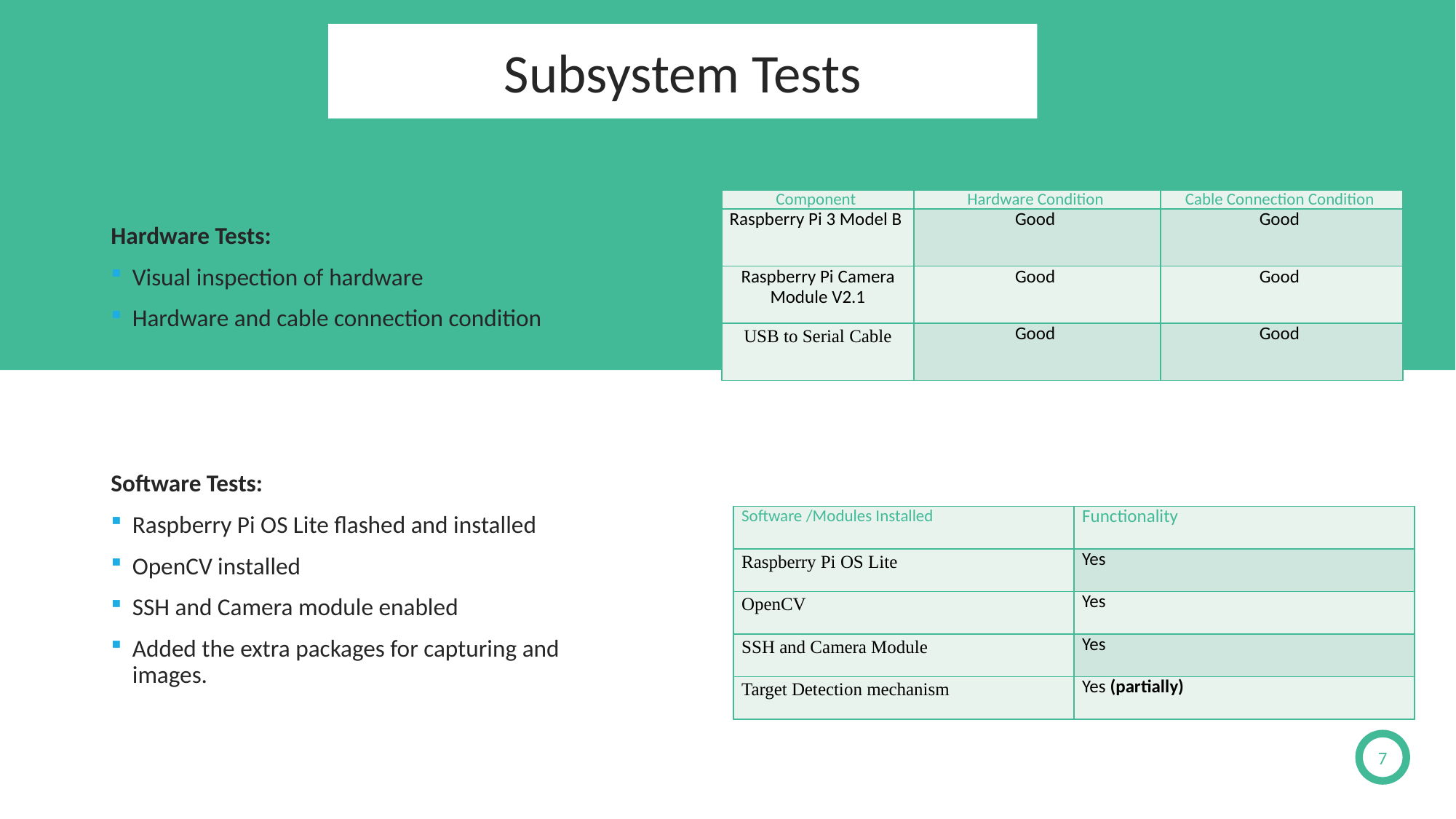

# Subsystem Tests
| Component | Hardware Condition | Cable Connection Condition |
| --- | --- | --- |
| Raspberry Pi 3 Model B | Good | Good |
| Raspberry Pi Camera Module V2.1 | Good | Good |
| USB to Serial Cable | Good | Good |
Hardware Tests:
Visual inspection of hardware
Hardware and cable connection condition

Software Tests:
Raspberry Pi OS Lite flashed and installed
OpenCV installed
SSH and Camera module enabled
Added the extra packages for capturing and images.
| Software /Modules Installed | Functionality |
| --- | --- |
| Raspberry Pi OS Lite | Yes |
| OpenCV | Yes |
| SSH and Camera Module | Yes |
| Target Detection mechanism | Yes (partially) |
7